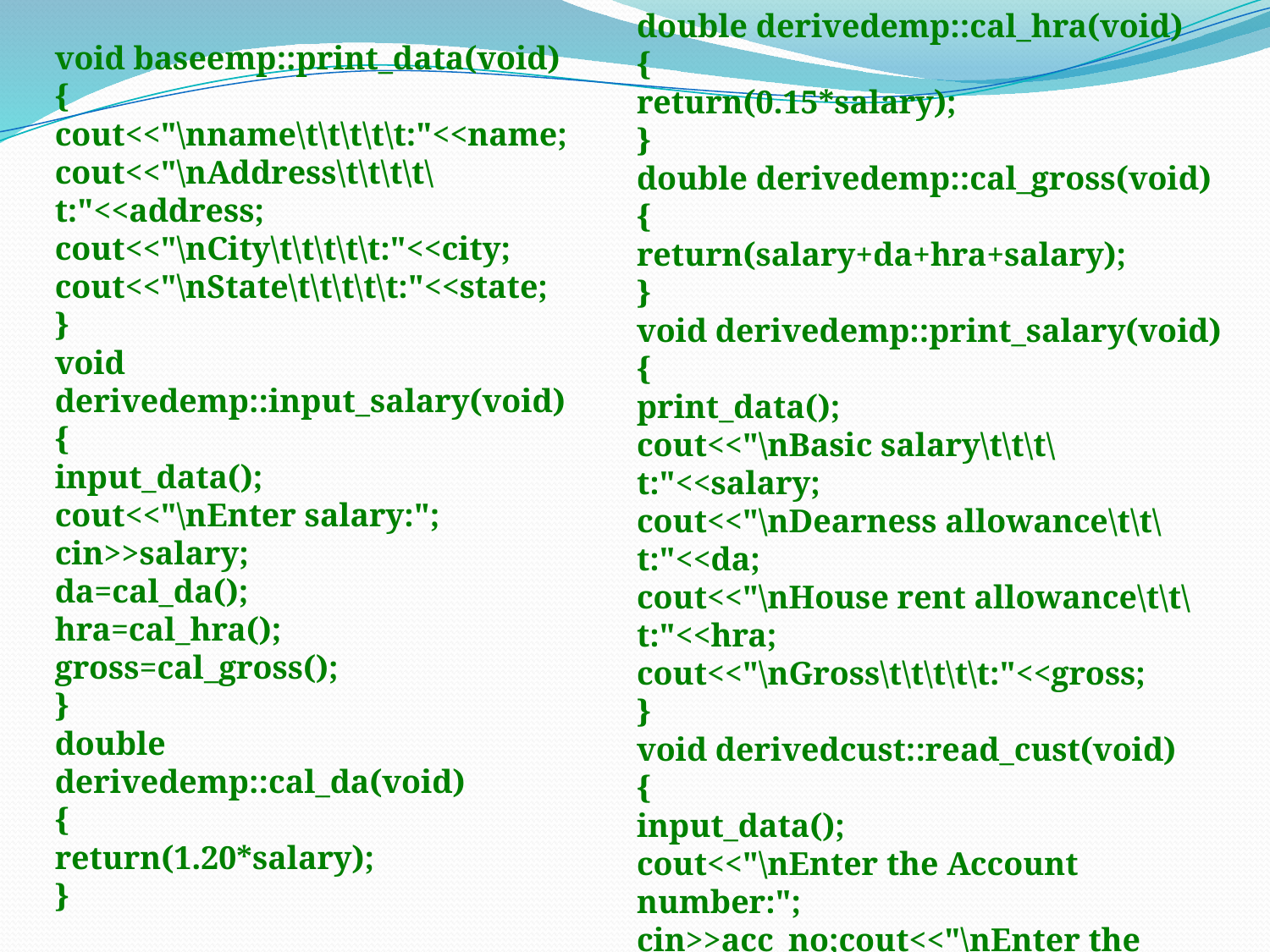

double derivedemp::cal_hra(void)
{
return(0.15*salary);
}
double derivedemp::cal_gross(void)
{
return(salary+da+hra+salary);
}
void derivedemp::print_salary(void)
{
print_data();
cout<<"\nBasic salary\t\t\t\t:"<<salary;
cout<<"\nDearness allowance\t\t\t:"<<da;
cout<<"\nHouse rent allowance\t\t\t:"<<hra;
cout<<"\nGross\t\t\t\t\t:"<<gross;
}
void derivedcust::read_cust(void)
{
input_data();
cout<<"\nEnter the Account number:";
cin>>acc_no;cout<<"\nEnter the Balance amount:";
void baseemp::print_data(void)
{
cout<<"\nname\t\t\t\t\t:"<<name;
cout<<"\nAddress\t\t\t\t\t:"<<address;
cout<<"\nCity\t\t\t\t\t:"<<city;
cout<<"\nState\t\t\t\t\t:"<<state;
}
void derivedemp::input_salary(void)
{
input_data();
cout<<"\nEnter salary:";
cin>>salary;
da=cal_da();
hra=cal_hra();
gross=cal_gross();
}
double derivedemp::cal_da(void)
{
return(1.20*salary);
}